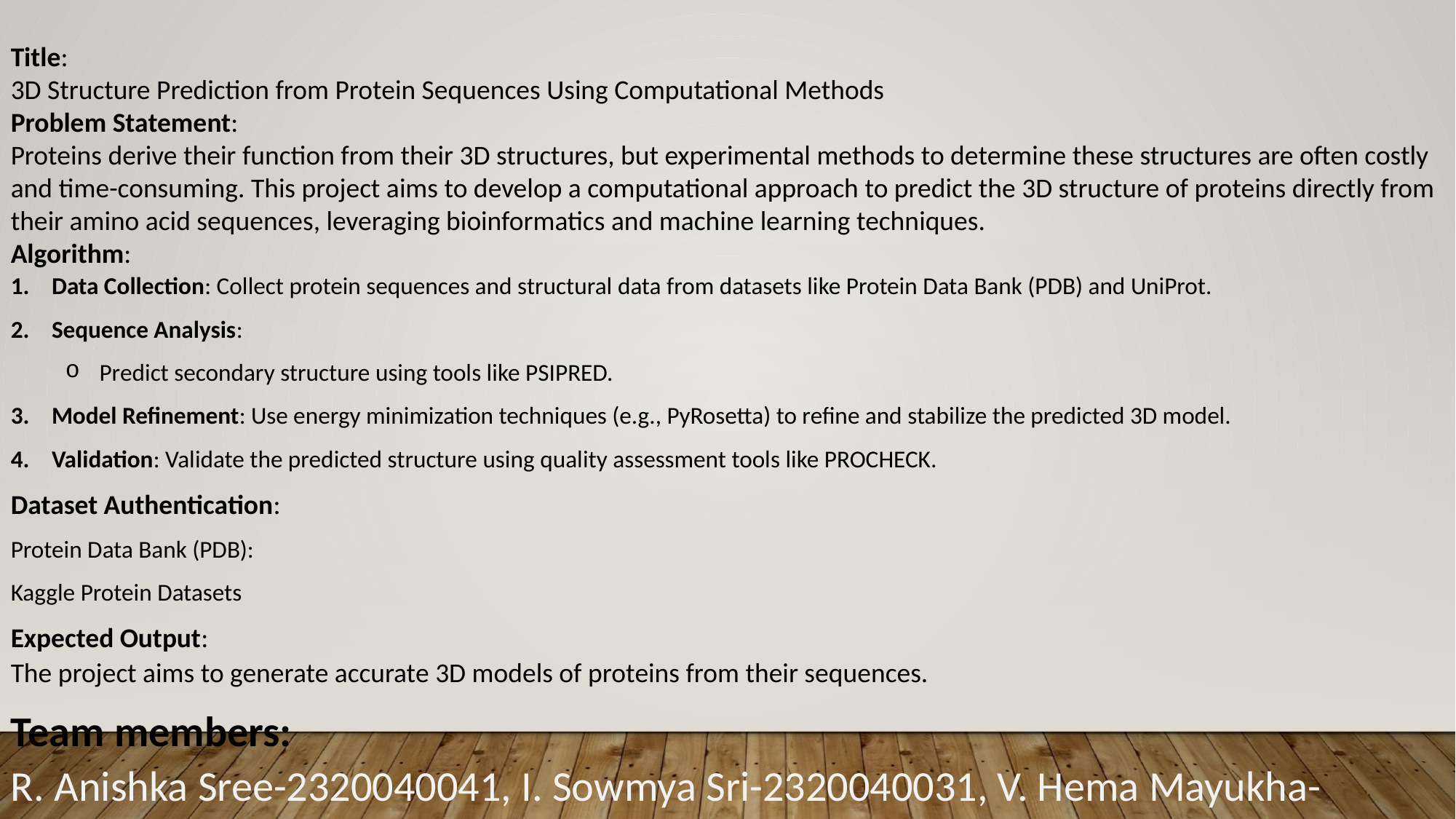

Title:
3D Structure Prediction from Protein Sequences Using Computational Methods
Problem Statement:
Proteins derive their function from their 3D structures, but experimental methods to determine these structures are often costly and time-consuming. This project aims to develop a computational approach to predict the 3D structure of proteins directly from their amino acid sequences, leveraging bioinformatics and machine learning techniques.
Algorithm:
Data Collection: Collect protein sequences and structural data from datasets like Protein Data Bank (PDB) and UniProt.
Sequence Analysis:
Predict secondary structure using tools like PSIPRED.
Model Refinement: Use energy minimization techniques (e.g., PyRosetta) to refine and stabilize the predicted 3D model.
Validation: Validate the predicted structure using quality assessment tools like PROCHECK.
Dataset Authentication:
Protein Data Bank (PDB):
Kaggle Protein Datasets
Expected Output:
The project aims to generate accurate 3D models of proteins from their sequences.
Team members:
R. Anishka Sree-2320040041, I. Sowmya Sri-2320040031, V. Hema Mayukha-2320040020